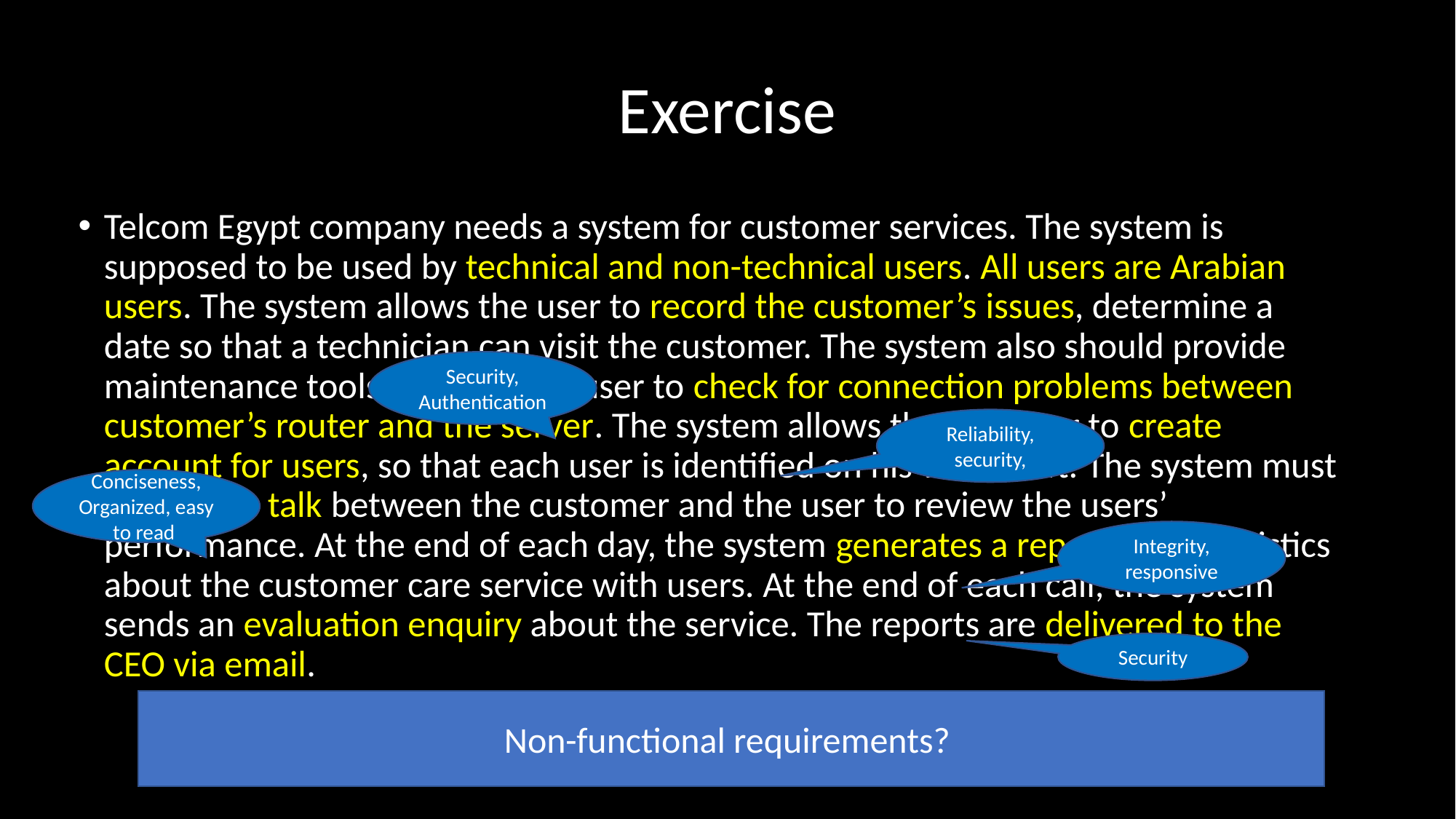

# Exercise
Telcom Egypt company needs a system for customer services. The system is supposed to be used by technical and non-technical users. All users are Arabian users. The system allows the user to record the customer’s issues, determine a date so that a technician can visit the customer. The system also should provide maintenance tools allowing the user to check for connection problems between customer’s router and the server. The system allows the manager to create account for users, so that each user is identified on his work shift. The system must record the talk between the customer and the user to review the users’ performance. At the end of each day, the system generates a report gives statistics about the customer care service with users. At the end of each call, the system sends an evaluation enquiry about the service. The reports are delivered to the CEO via email.

Security, Authentication
Reliability, security,
Conciseness, Organized, easy to read
Integrity, responsive
Security
Non-functional requirements?